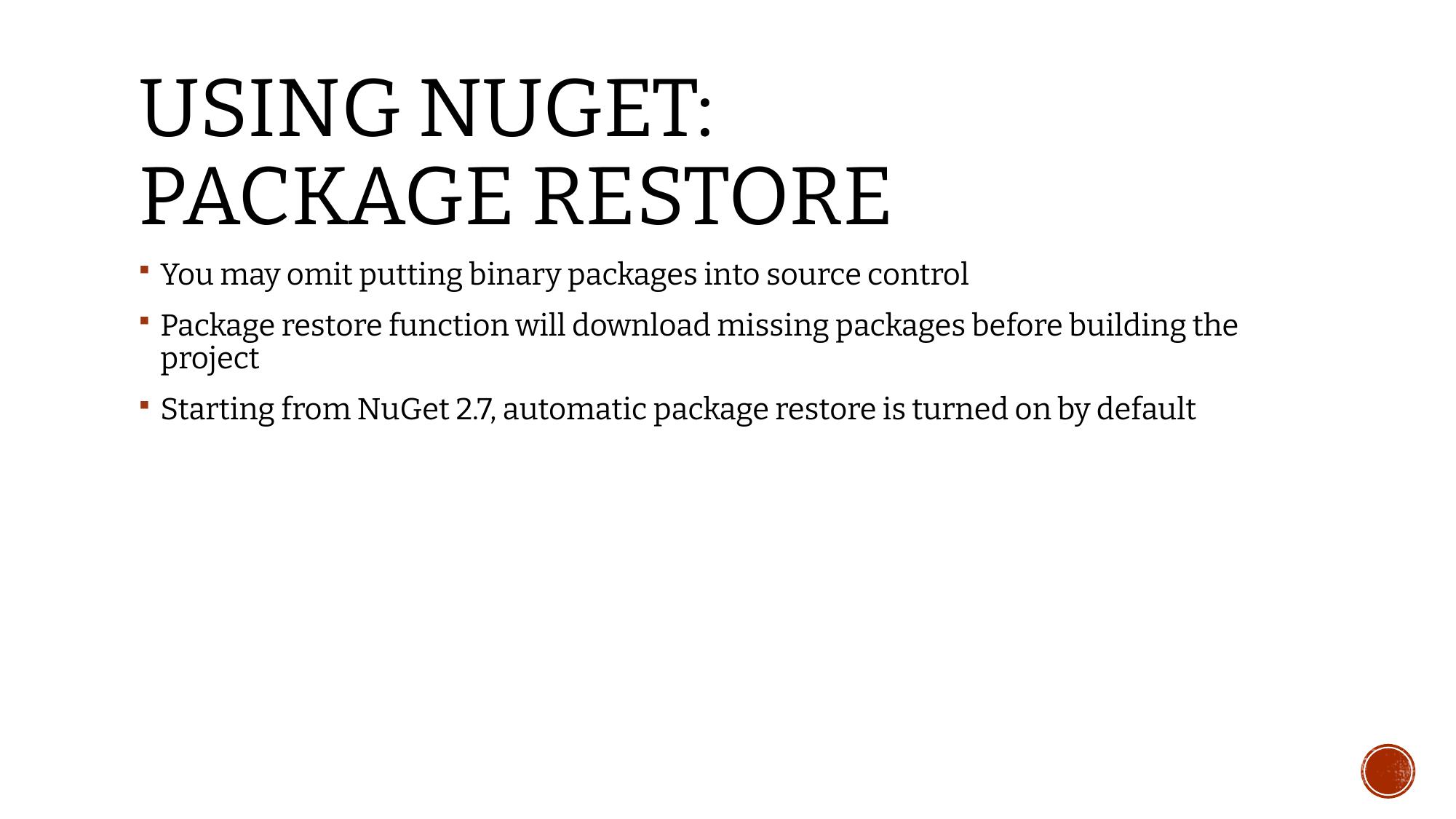

# Using nuget: package restore
You may omit putting binary packages into source control
Package restore function will download missing packages before building the project
Starting from NuGet 2.7, automatic package restore is turned on by default